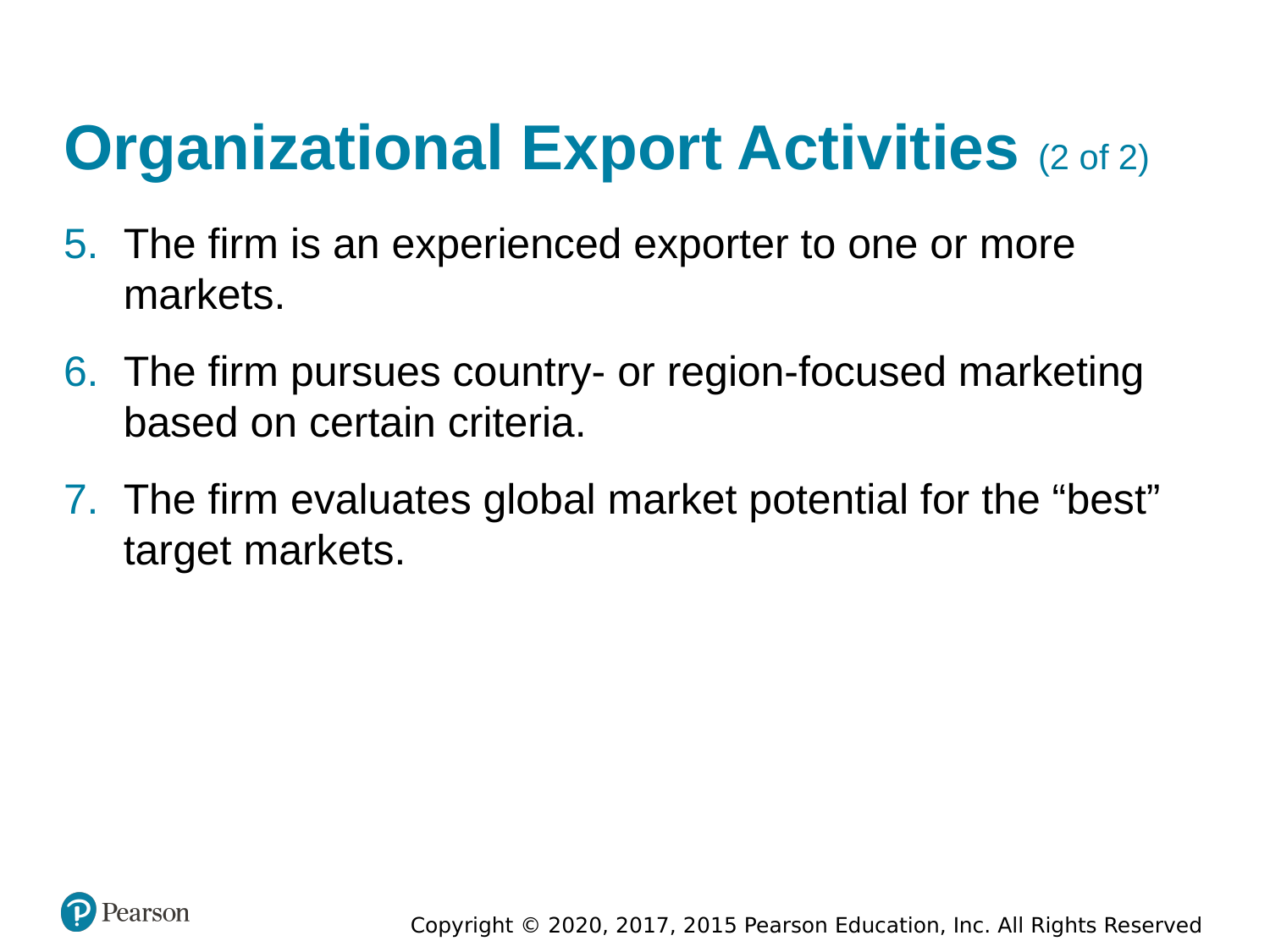

# Organizational Export Activities (2 of 2)
The firm is an experienced exporter to one or more markets.
The firm pursues country- or region-focused marketing based on certain criteria.
The firm evaluates global market potential for the “best” target markets.